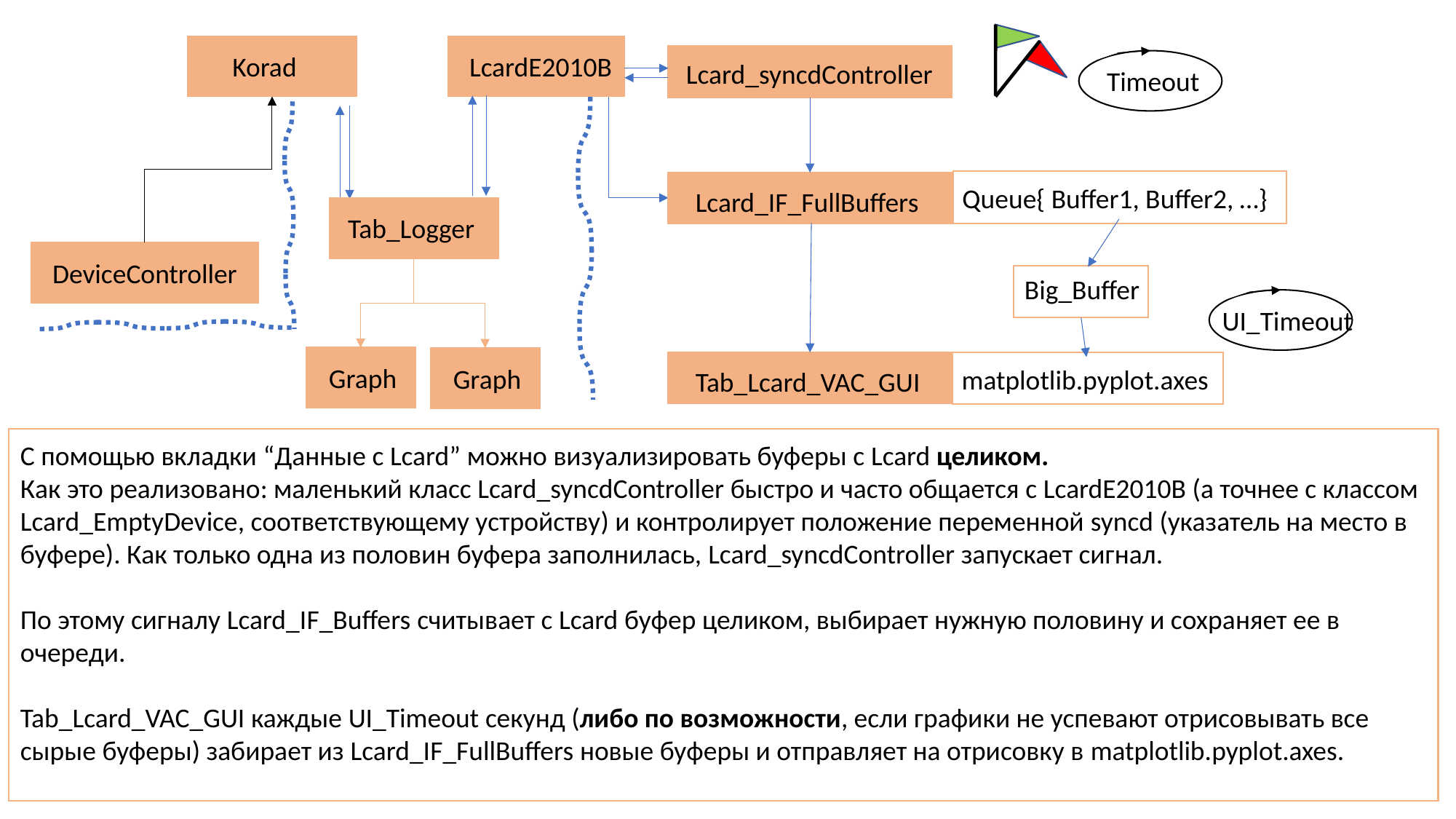

Timeout

Korad

LcardE2010B

Lcard_syncdController

Lcard_IF_FullBuffers
Queue{ Buffer1, Buffer2, …}

Tab_Logger

Graph

Graph

DeviceController

UI_Timeout

Big_Buffer

Tab_Lcard_VAC_GUI

matplotlib.pyplot.axes

С помощью вкладки “Данные с Lcard” можно визуализировать буферы с Lcard целиком.
Как это реализовано: маленький класс Lcard_syncdController быстро и часто общается с LcardE2010B (а точнее с классом Lcard_EmptyDevice, соответствующему устройству) и контролирует положение переменной syncd (указатель на место в буфере). Как только одна из половин буфера заполнилась, Lcard_syncdController запускает сигнал.

По этому сигналу Lcard_IF_Buffers считывает с Lcard буфер целиком, выбирает нужную половину и сохраняет ее в очереди.

Tab_Lcard_VAC_GUI каждые UI_Timeout секунд (либо по возможности, если графики не успевают отрисовывать все сырые буферы) забирает из Lcard_IF_FullBuffers новые буферы и отправляет на отрисовку в matplotlib.pyplot.axes.